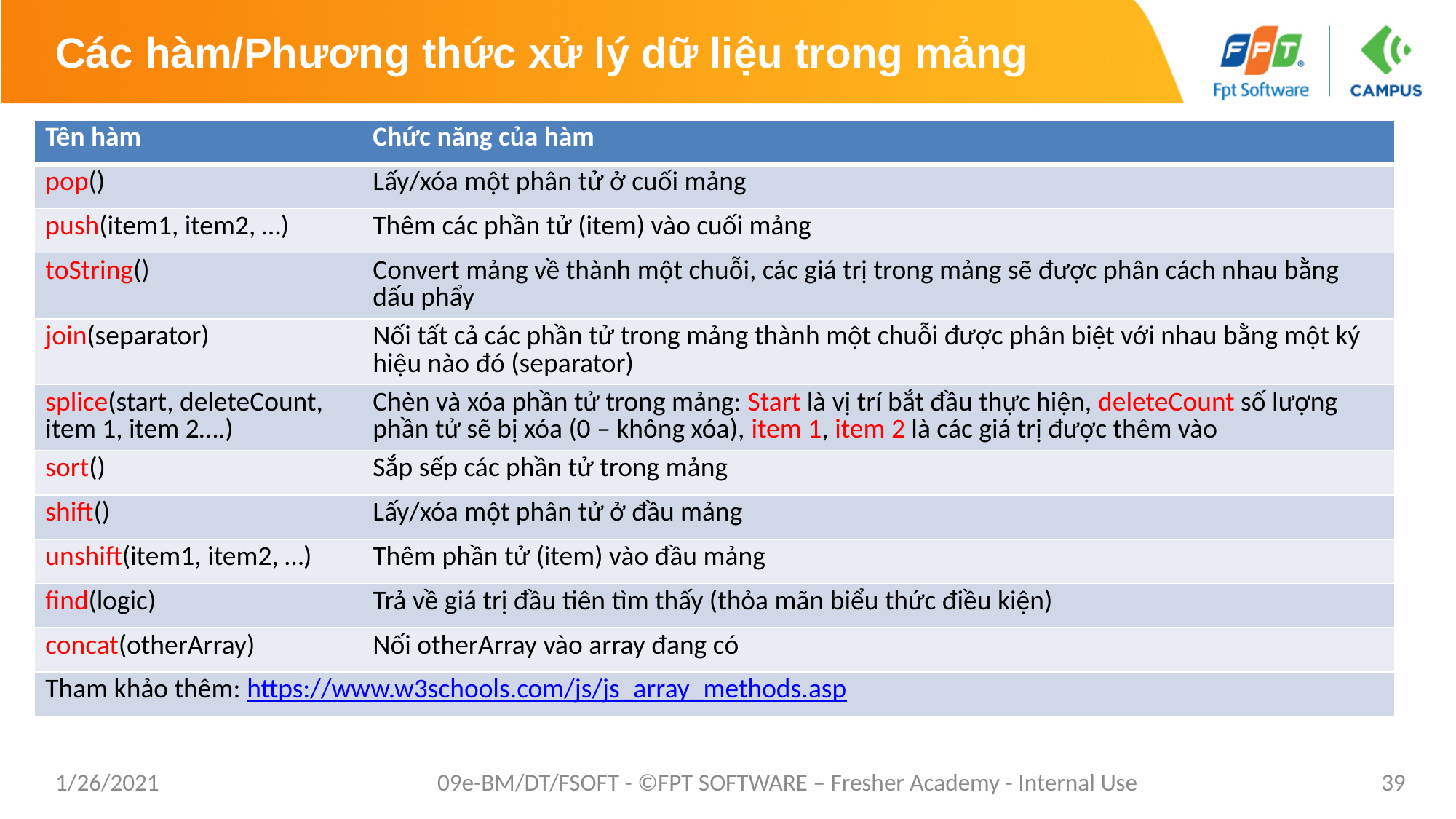

# Các hàm/Phương thức xử lý dữ liệu trong mảng
| Tên hàm | Chức năng của hàm |
| --- | --- |
| pop() | Lấy/xóa một phân tử ở cuối mảng |
| push(item1, item2, …) | Thêm các phần tử (item) vào cuối mảng |
| toString() | Convert mảng về thành một chuỗi, các giá trị trong mảng sẽ được phân cách nhau bằng dấu phẩy |
| join(separator) | Nối tất cả các phần tử trong mảng thành một chuỗi được phân biệt với nhau bằng một ký hiệu nào đó (separator) |
| splice(start, deleteCount, item 1, item 2….) | Chèn và xóa phần tử trong mảng: Start là vị trí bắt đầu thực hiện, deleteCount số lượng phần tử sẽ bị xóa (0 – không xóa), item 1, item 2 là các giá trị được thêm vào |
| sort() | Sắp sếp các phần tử trong mảng |
| shift() | Lấy/xóa một phân tử ở đầu mảng |
| unshift(item1, item2, …) | Thêm phần tử (item) vào đầu mảng |
| find(logic) | Trả về giá trị đầu tiên tìm thấy (thỏa mãn biểu thức điều kiện) |
| concat(otherArray) | Nối otherArray vào array đang có |
| Tham khảo thêm: https://www.w3schools.com/js/js\_array\_methods.asp |  |
1/26/2021
09e-BM/DT/FSOFT - ©FPT SOFTWARE – Fresher Academy - Internal Use
39